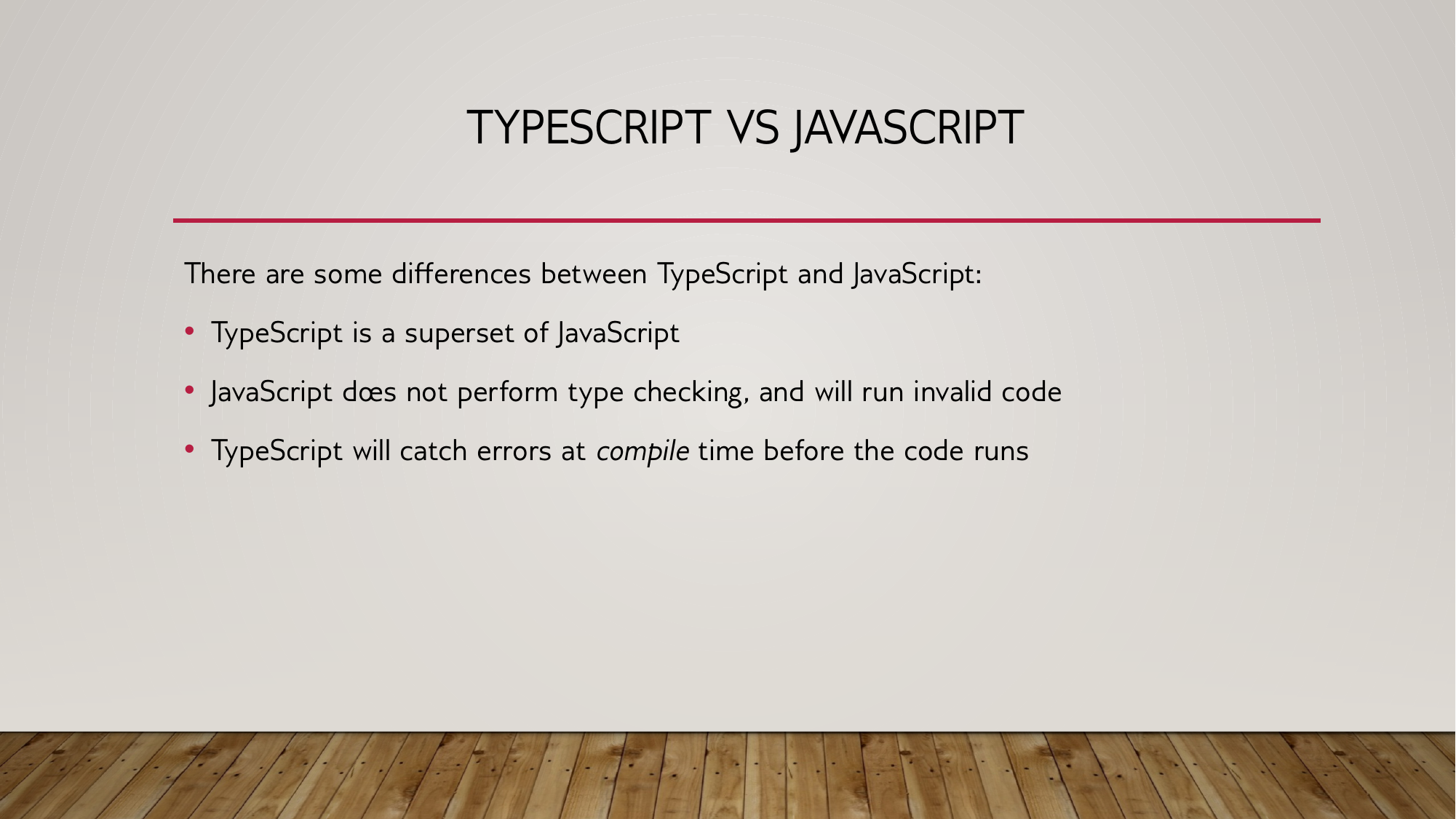

# Typescript vs JavaScript
There are some differences between TypeScript and JavaScript:
TypeScript is a superset of JavaScript
JavaScript does not perform type checking, and will run invalid code
TypeScript will catch errors at compile time before the code runs